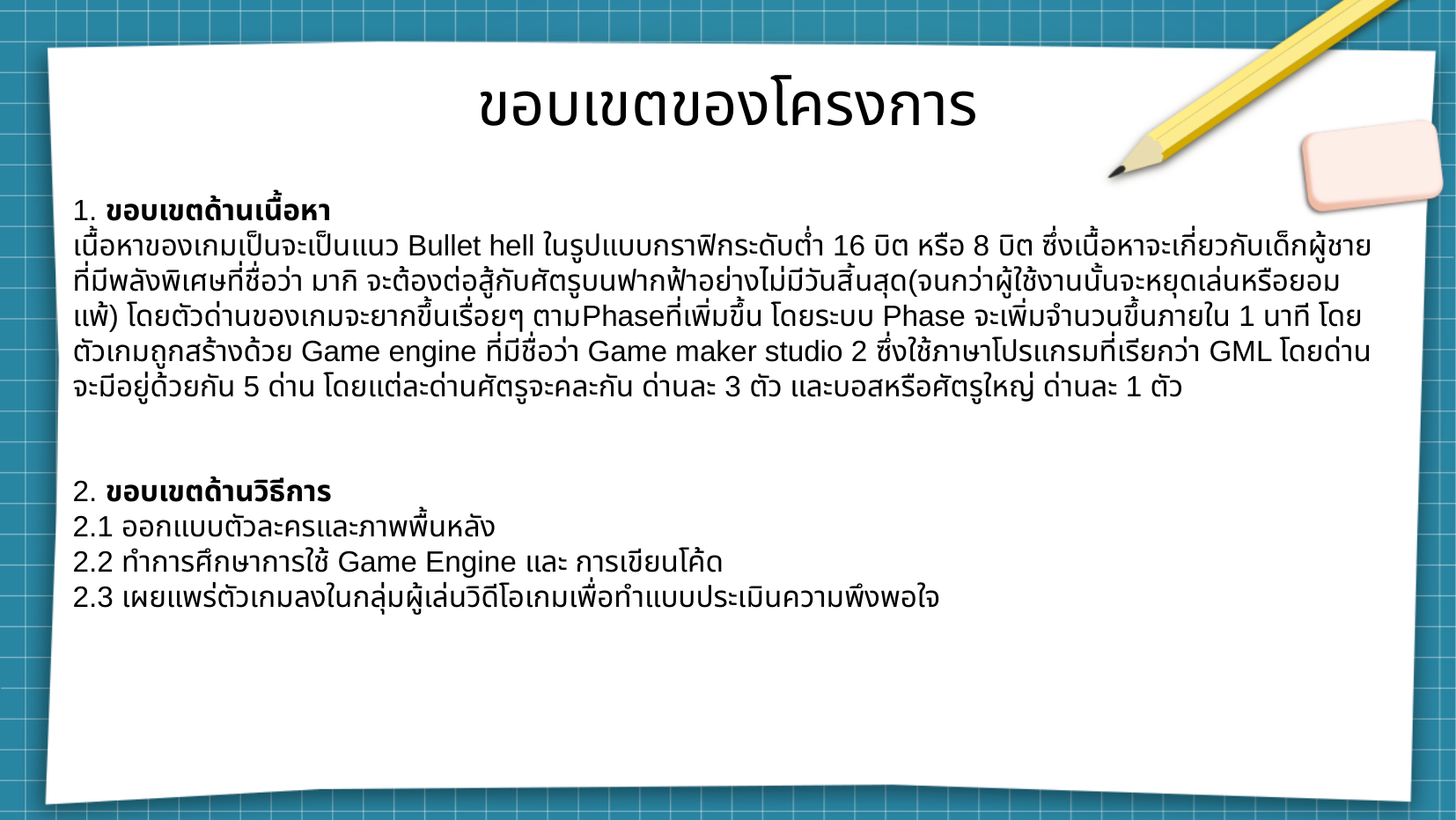

# ขอบเขตของโครงการ
1. ขอบเขตด้านเนื้อหา
เนื้อหาของเกมเป็นจะเป็นแนว Bullet hell ในรูปแบบกราฟิกระดับต่ำ 16 บิต หรือ 8 บิต ซึ่งเนื้อหาจะเกี่ยวกับเด็กผู้ชายที่มีพลังพิเศษที่ชื่อว่า มากิ จะต้องต่อสู้กับศัตรูบนฟากฟ้าอย่างไม่มีวันสิ้นสุด(จนกว่าผู้ใช้งานนั้นจะหยุดเล่นหรือยอมแพ้) โดยตัวด่านของเกมจะยากขึ้นเรื่อยๆ ตามPhaseที่เพิ่มขึ้น โดยระบบ Phase จะเพิ่มจำนวนขึ้นภายใน 1 นาที โดยตัวเกมถูกสร้างด้วย Game engine ที่มีชื่อว่า Game maker studio 2 ซึ่งใช้ภาษาโปรแกรมที่เรียกว่า GML โดยด่านจะมีอยู่ด้วยกัน 5 ด่าน โดยแต่ละด่านศัตรูจะคละกัน ด่านละ 3 ตัว และบอสหรือศัตรูใหญ่ ด่านละ 1 ตัว

2. ขอบเขตด้านวิธีการ
2.1 ออกแบบตัวละครและภาพพื้นหลัง
2.2 ทำการศึกษาการใช้ Game Engine และ การเขียนโค้ด
2.3 เผยแพร่ตัวเกมลงในกลุ่มผู้เล่นวิดีโอเกมเพื่อทำแบบประเมินความพึงพอใจ